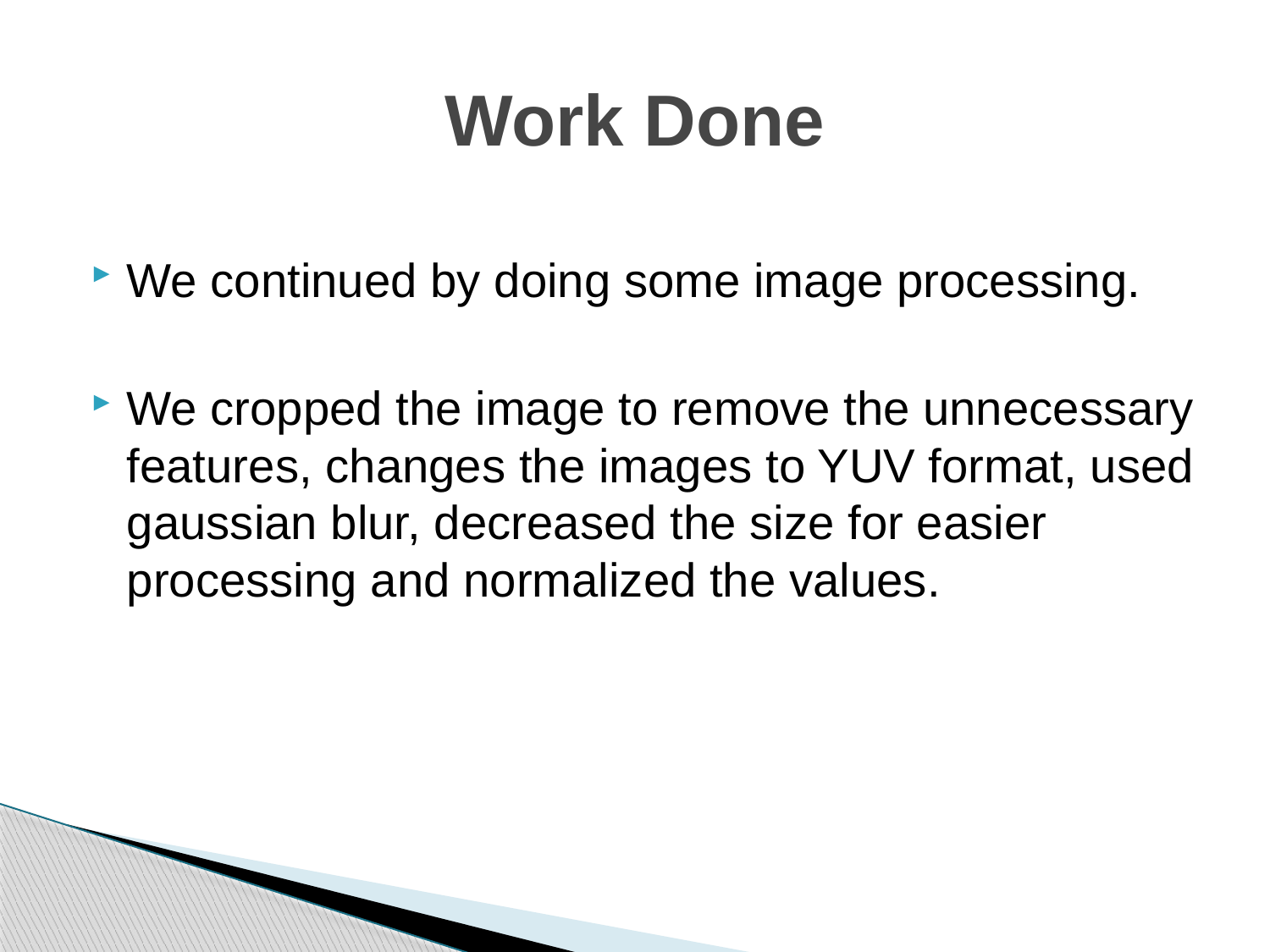

# Work Done
We continued by doing some image processing.

We cropped the image to remove the unnecessary features, changes the images to YUV format, used gaussian blur, decreased the size for easier processing and normalized the values.